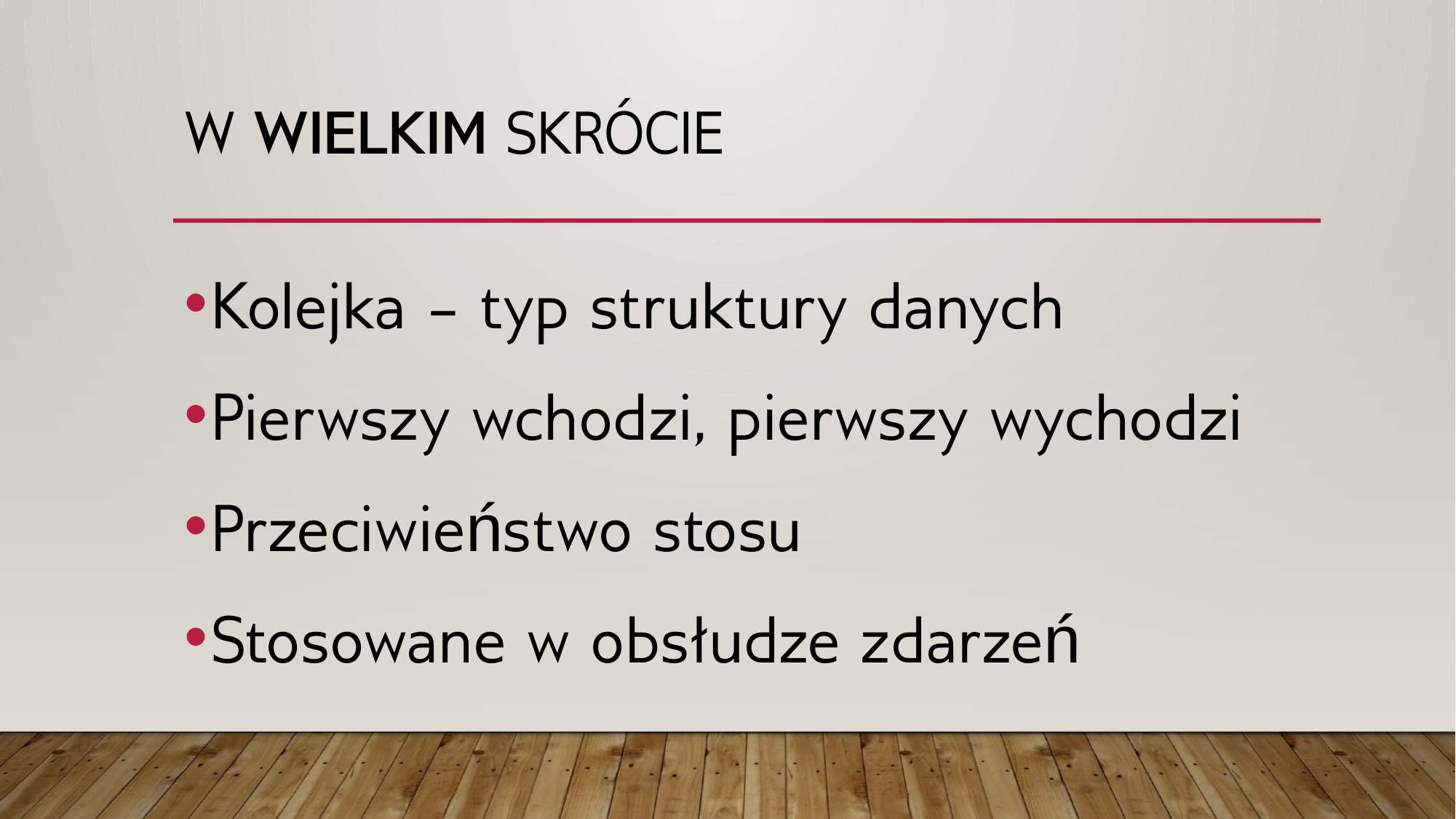

# W WIELKIM skrócie
Kolejka – typ struktury danych
Pierwszy wchodzi, pierwszy wychodzi
Przeciwieństwo stosu
Stosowane w obsłudze zdarzeń